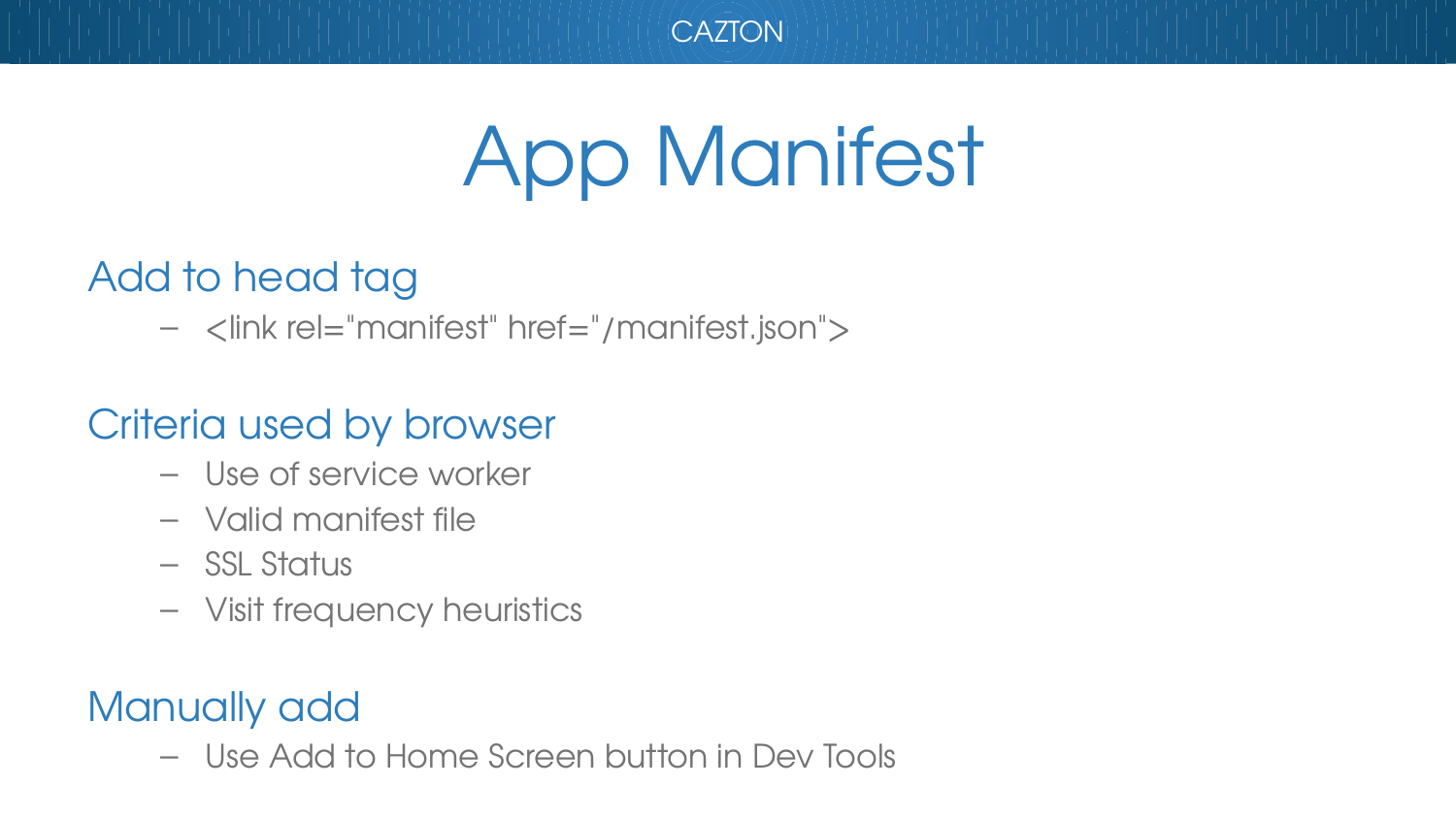

# App Manifest
Add to head tag
<link rel="manifest" href="/manifest.json">

Criteria used by browser
Use of service worker
Valid manifest file
SSL Status
Visit frequency heuristics

Manually add
Use Add to Home Screen button in Dev Tools